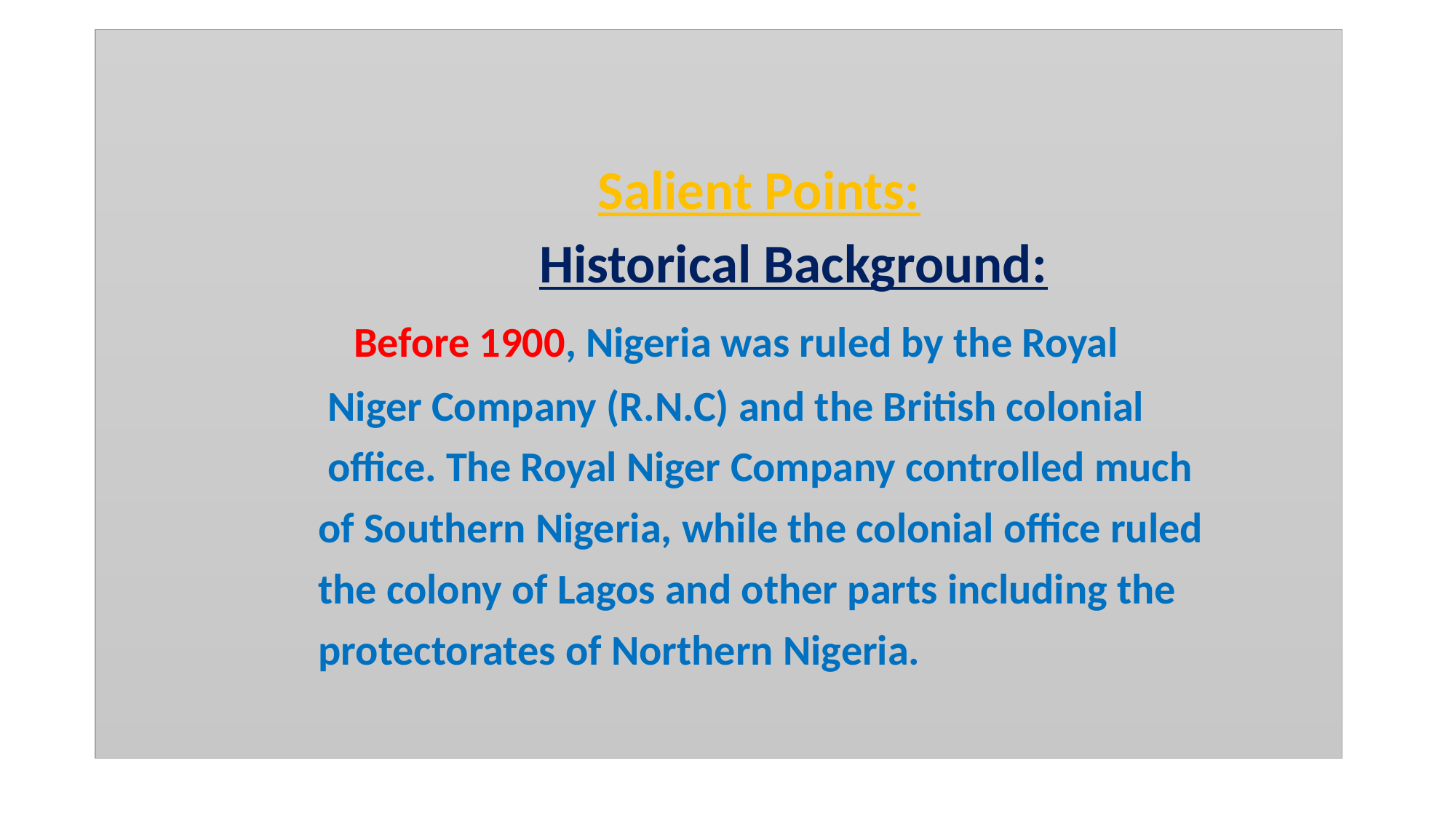

Salient Points:
                                   Historical Background:
                    Before 1900, Nigeria was ruled by the Royal
                       Niger Company (R.N.C) and the British colonial
                       office. The Royal Niger Company controlled much
                      of Southern Nigeria, while the colonial office ruled
                      the colony of Lagos and other parts including the
                      protectorates of Northern Nigeria.